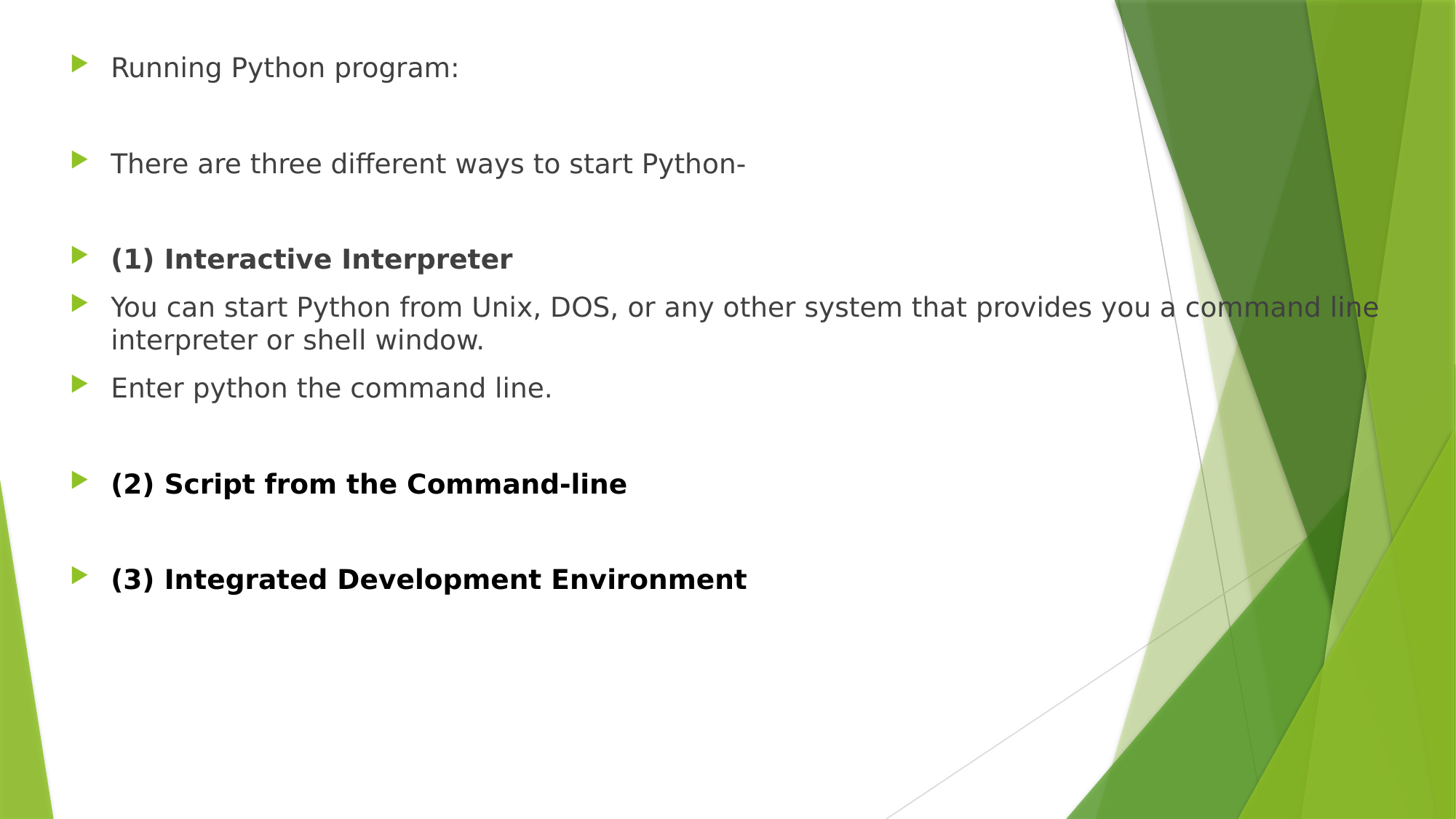

Running Python program:

There are three different ways to start Python-

(1) Interactive Interpreter
You can start Python from Unix, DOS, or any other system that provides you a command line interpreter or shell window.
Enter python the command line.

(2) Script from the Command-line

(3) Integrated Development Environment